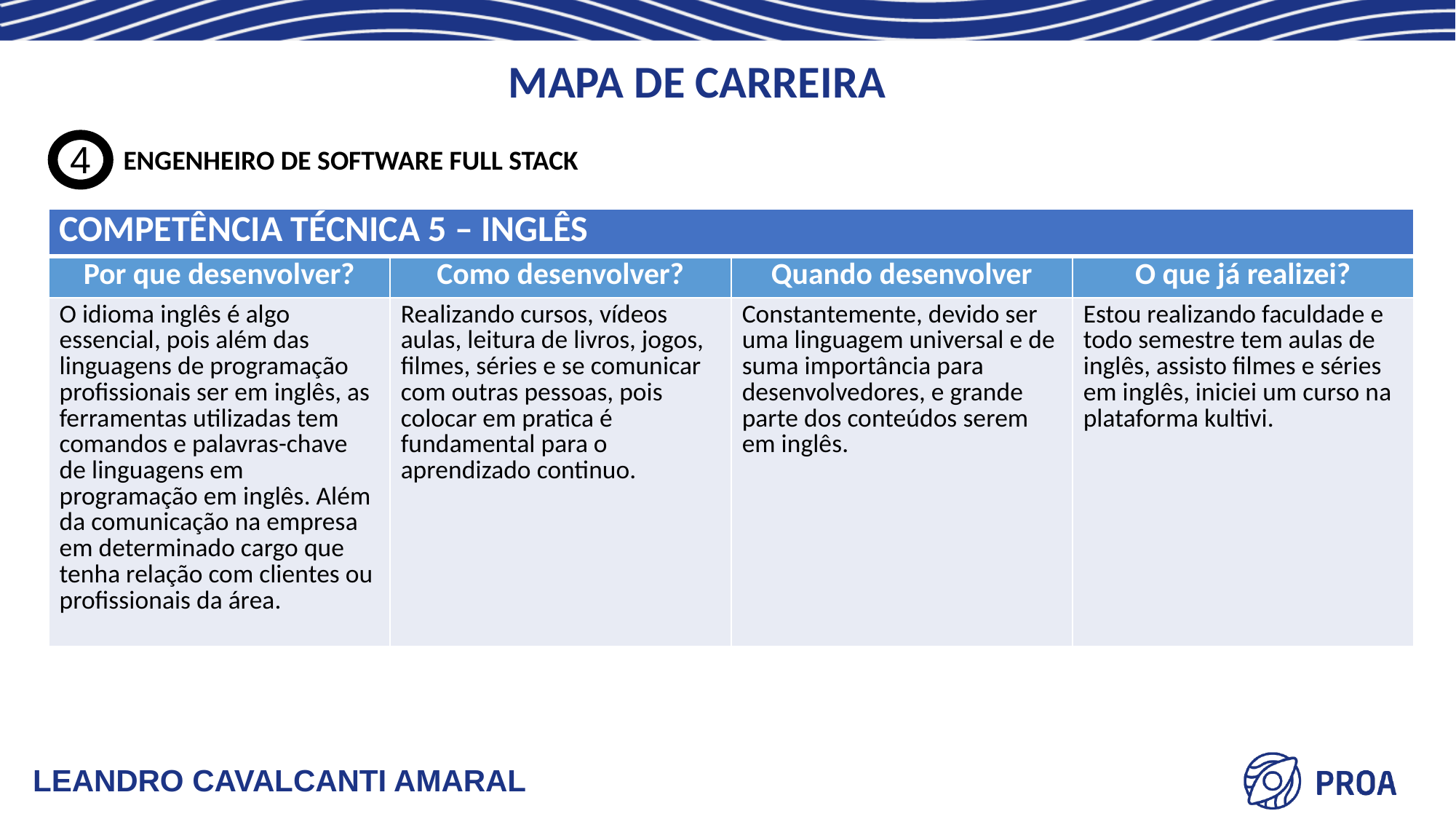

MAPA DE CARREIRA

4
ENGENHEIRO DE SOFTWARE FULL STACK
| COMPETÊNCIA TÉCNICA 5 – INGLÊS |  |  |  |
| --- | --- | --- | --- |
| Por que desenvolver? | Como desenvolver? | Quando desenvolver | O que já realizei? |
| O idioma inglês é algo essencial, pois além das linguagens de programação profissionais ser em inglês, as ferramentas utilizadas tem comandos e palavras-chave de linguagens em programação em inglês. Além da comunicação na empresa em determinado cargo que tenha relação com clientes ou profissionais da área. | Realizando cursos, vídeos aulas, leitura de livros, jogos, filmes, séries e se comunicar com outras pessoas, pois colocar em pratica é fundamental para o aprendizado continuo. | Constantemente, devido ser uma linguagem universal e de suma importância para desenvolvedores, e grande parte dos conteúdos serem em inglês. | Estou realizando faculdade e todo semestre tem aulas de inglês, assisto filmes e séries em inglês, iniciei um curso na plataforma kultivi. |
LEANDRO CAVALCANTI AMARAL